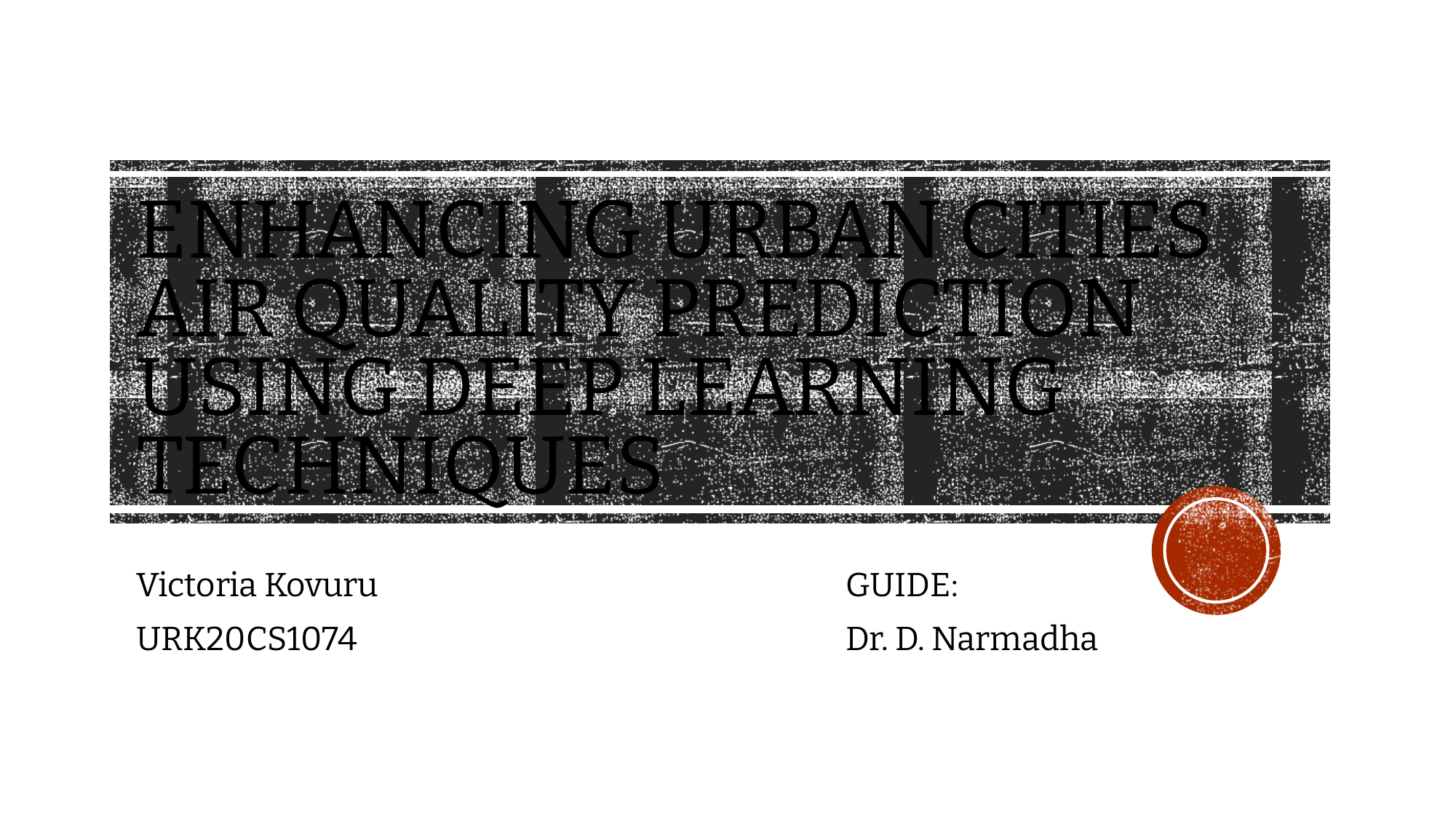

# Enhancing Urban Cities Air Quality Prediction Using Deep Learning Techniques
Victoria Kovuru
URK20CS1074

GUIDE:
Dr. D. Narmadha